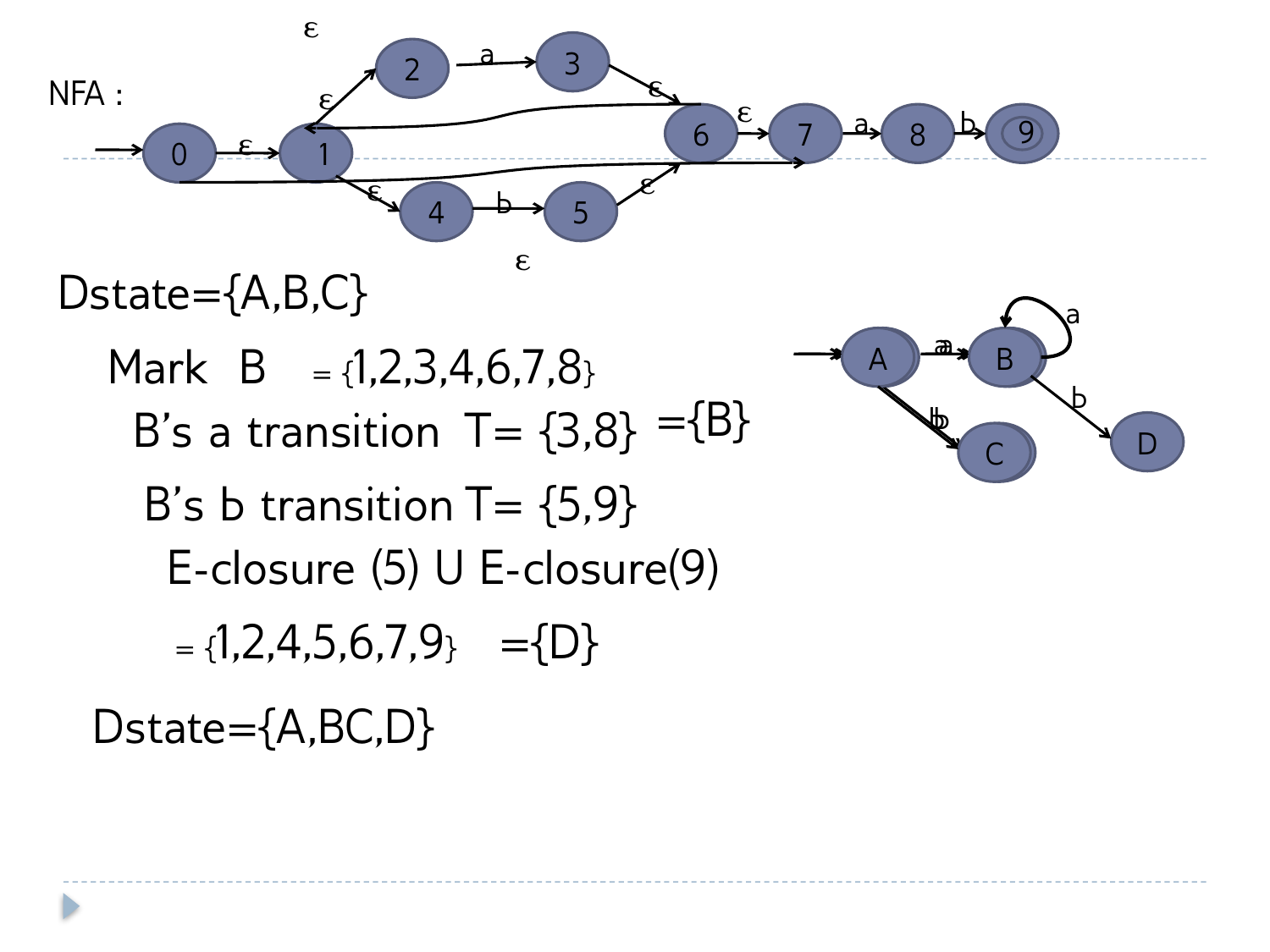

ε

ε

7
ε
ε

a
3
2
ε

ε

6
1
ε

ε

b
4
5
a
8
b

9

0
NFA :
Dstate={A,B,C}
a
a
A
B
b
C
b
D
a
A
B
b
C
Mark  B
= {1,2,3,4,6,7,8}
={B}
B’s a transition
T= {3,8}
B’s b transition
T= {5,9}
E-closure (5) U E-closure(9)
= {1,2,4,5,6,7,9}
={D}
Dstate={A,BC,D}